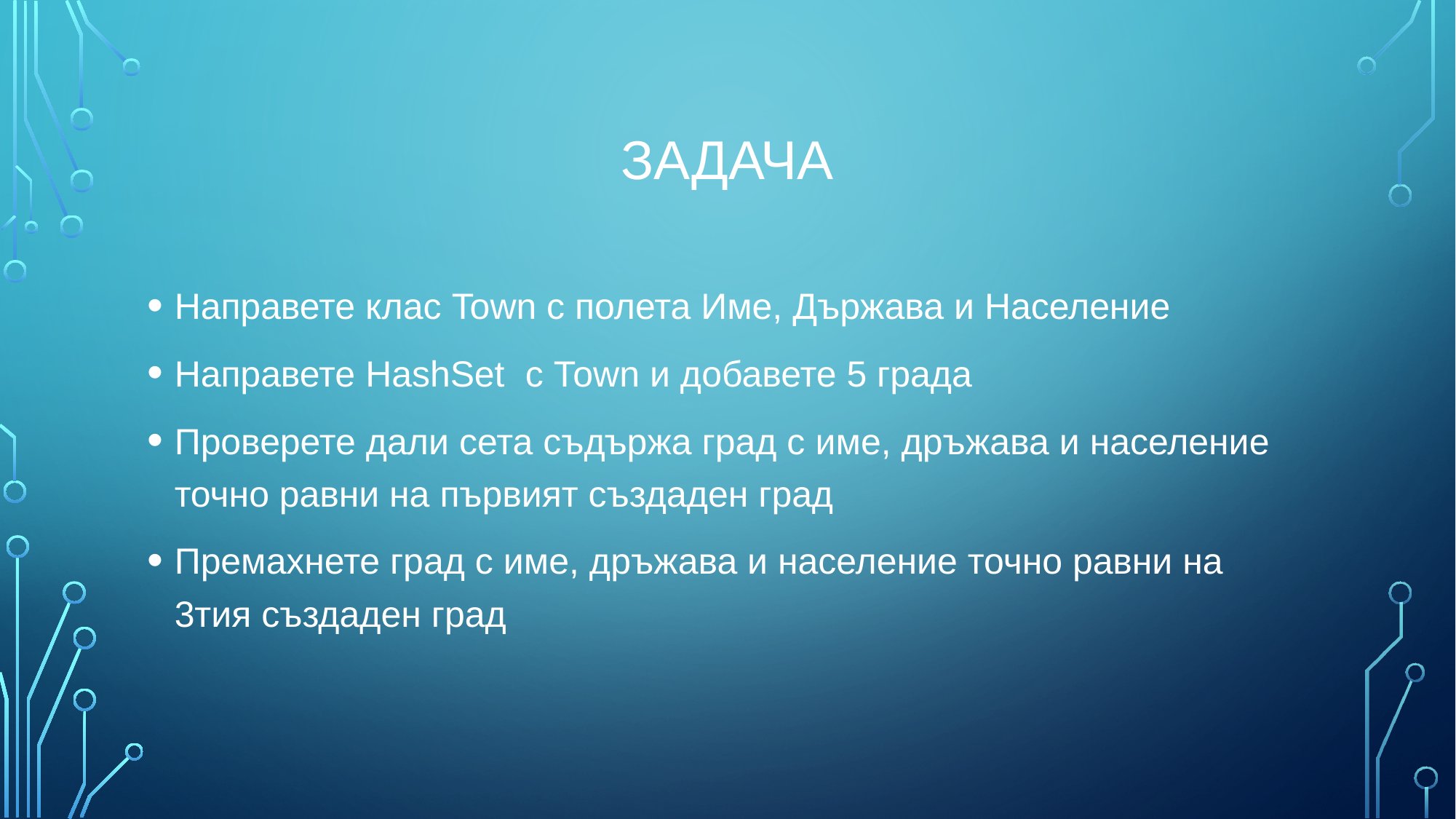

# задача
Направете клас Town с полета Име, Държава и Население
Направете HashSet  с Тоwn и добавете 5 града
Проверете дали сета съдържа град с име, дръжава и население точно равни на първият създаден град
Премахнете град с име, дръжава и население точно равни на 3тия създаден град